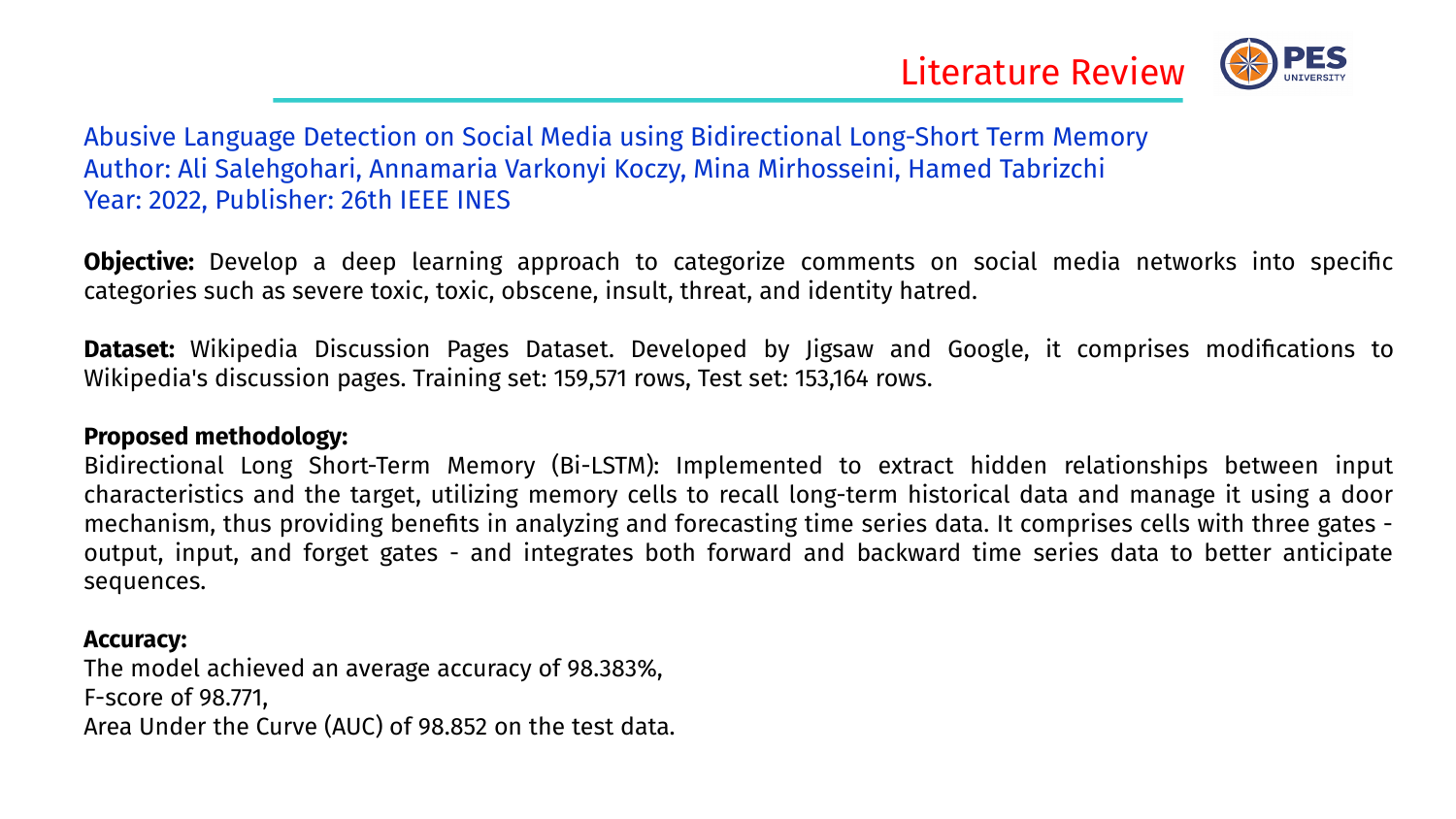

Literature Review

Abusive Language Detection on Social Media using Bidirectional Long-Short Term Memory
Author: Ali Salehgohari, Annamaria Varkonyi Koczy, Mina Mirhosseini, Hamed Tabrizchi
Year: 2022, Publisher: 26th IEEE INES

Objective: Develop a deep learning approach to categorize comments on social media networks into specific categories such as severe toxic, toxic, obscene, insult, threat, and identity hatred.

Dataset: Wikipedia Discussion Pages Dataset. Developed by Jigsaw and Google, it comprises modifications to Wikipedia's discussion pages. Training set: 159,571 rows, Test set: 153,164 rows.

Proposed methodology:
Bidirectional Long Short-Term Memory (Bi-LSTM): Implemented to extract hidden relationships between input characteristics and the target, utilizing memory cells to recall long-term historical data and manage it using a door mechanism, thus providing benefits in analyzing and forecasting time series data. It comprises cells with three gates - output, input, and forget gates - and integrates both forward and backward time series data to better anticipate sequences.

Accuracy:
The model achieved an average accuracy of 98.383%,
F-score of 98.771,
Area Under the Curve (AUC) of 98.852 on the test data.